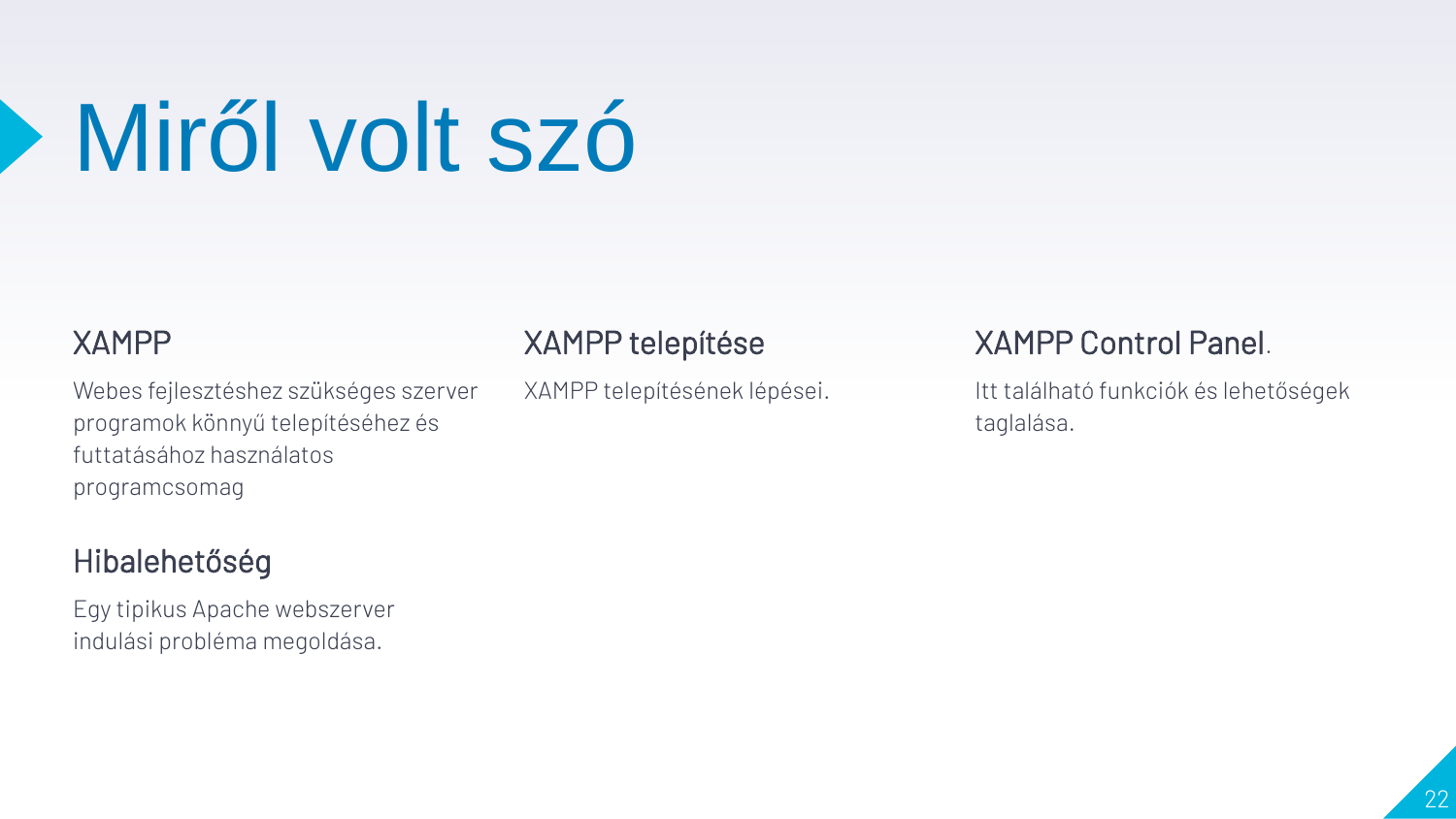

# Miről volt szó
XAMPP
Webes fejlesztéshez szükséges szerver programok könnyű telepítéséhez és futtatásához használatos programcsomag
XAMPP telepítése
XAMPP telepítésének lépései.
XAMPP Control Panel.
Itt található funkciók és lehetőségek taglalása.

Hibalehetőség
Egy tipikus Apache webszerver indulási probléma megoldása.
22